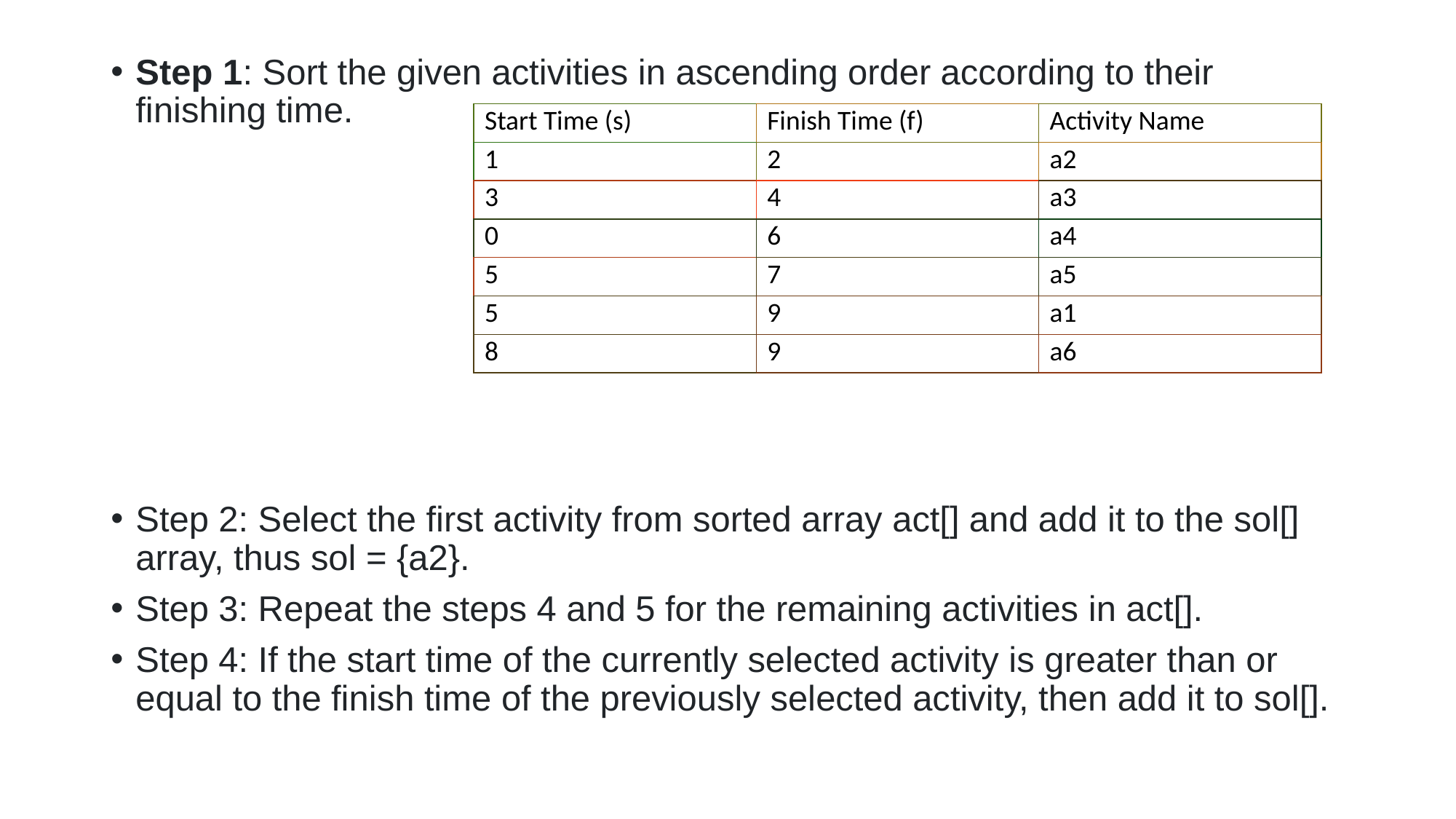

Step 1: Sort the given activities in ascending order according to their finishing time.

Step 2: Select the first activity from sorted array act[] and add it to the sol[] array, thus sol = {a2}.
Step 3: Repeat the steps 4 and 5 for the remaining activities in act[].
Step 4: If the start time of the currently selected activity is greater than or equal to the finish time of the previously selected activity, then add it to sol[].

| Start Time (s) | Finish Time (f) | Activity Name |
| --- | --- | --- |
| 1 | 2 | a2 |
| 3 | 4 | a3 |
| 0 | 6 | a4 |
| 5 | 7 | a5 |
| 5 | 9 | a1 |
| 8 | 9 | a6 |